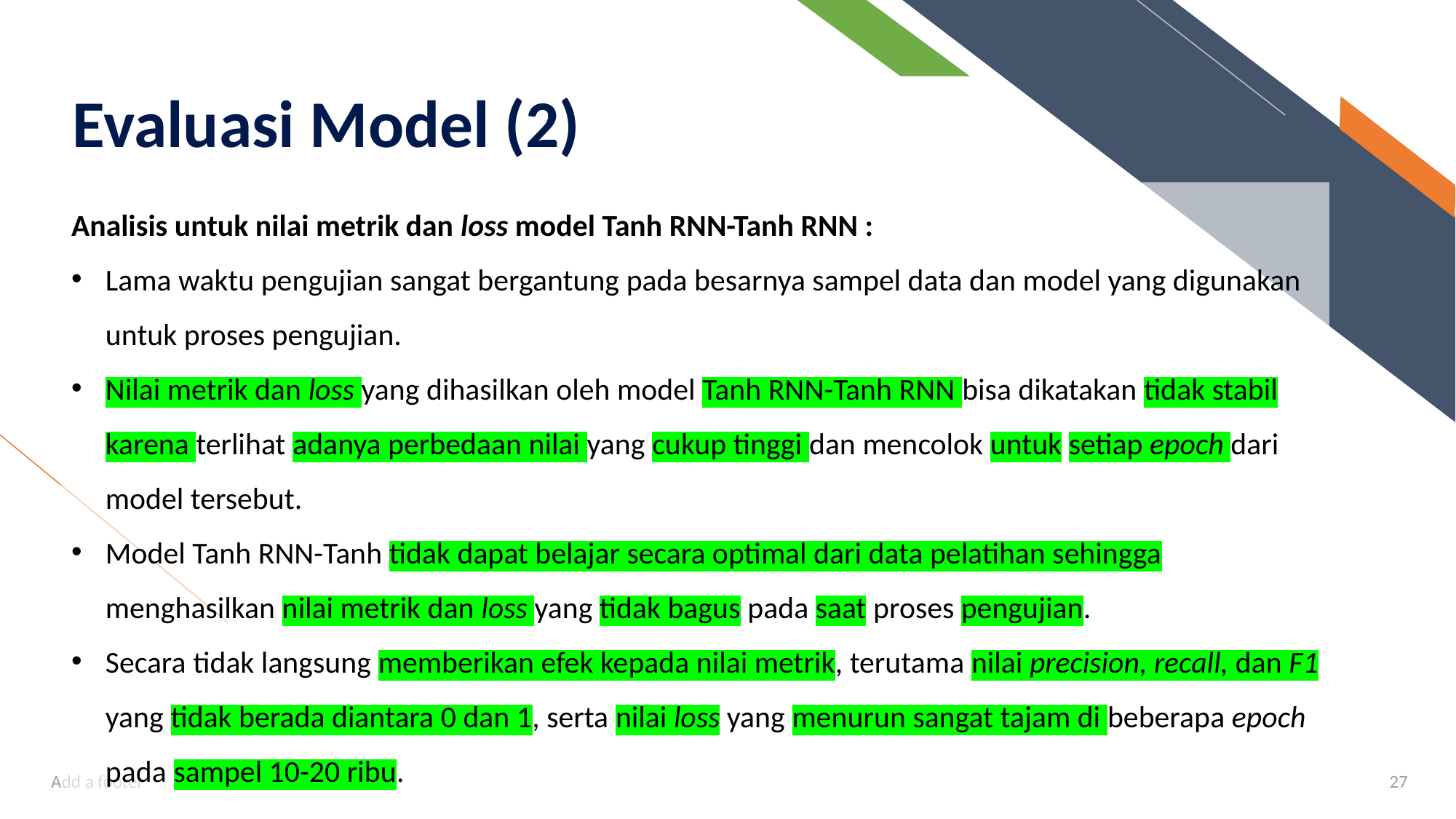

Evaluasi Model (2)
Analisis untuk nilai metrik dan loss model Tanh RNN-Tanh RNN :
Lama waktu pengujian sangat bergantung pada besarnya sampel data dan model yang digunakan untuk proses pengujian.
Nilai metrik dan loss yang dihasilkan oleh model Tanh RNN-Tanh RNN bisa dikatakan tidak stabil karena terlihat adanya perbedaan nilai yang cukup tinggi dan mencolok untuk setiap epoch dari model tersebut.
Model Tanh RNN-Tanh tidak dapat belajar secara optimal dari data pelatihan sehingga menghasilkan nilai metrik dan loss yang tidak bagus pada saat proses pengujian.
Secara tidak langsung memberikan efek kepada nilai metrik, terutama nilai precision, recall, dan F1 yang tidak berada diantara 0 dan 1, serta nilai loss yang menurun sangat tajam di beberapa epoch pada sampel 10-20 ribu.
Add a footer
27